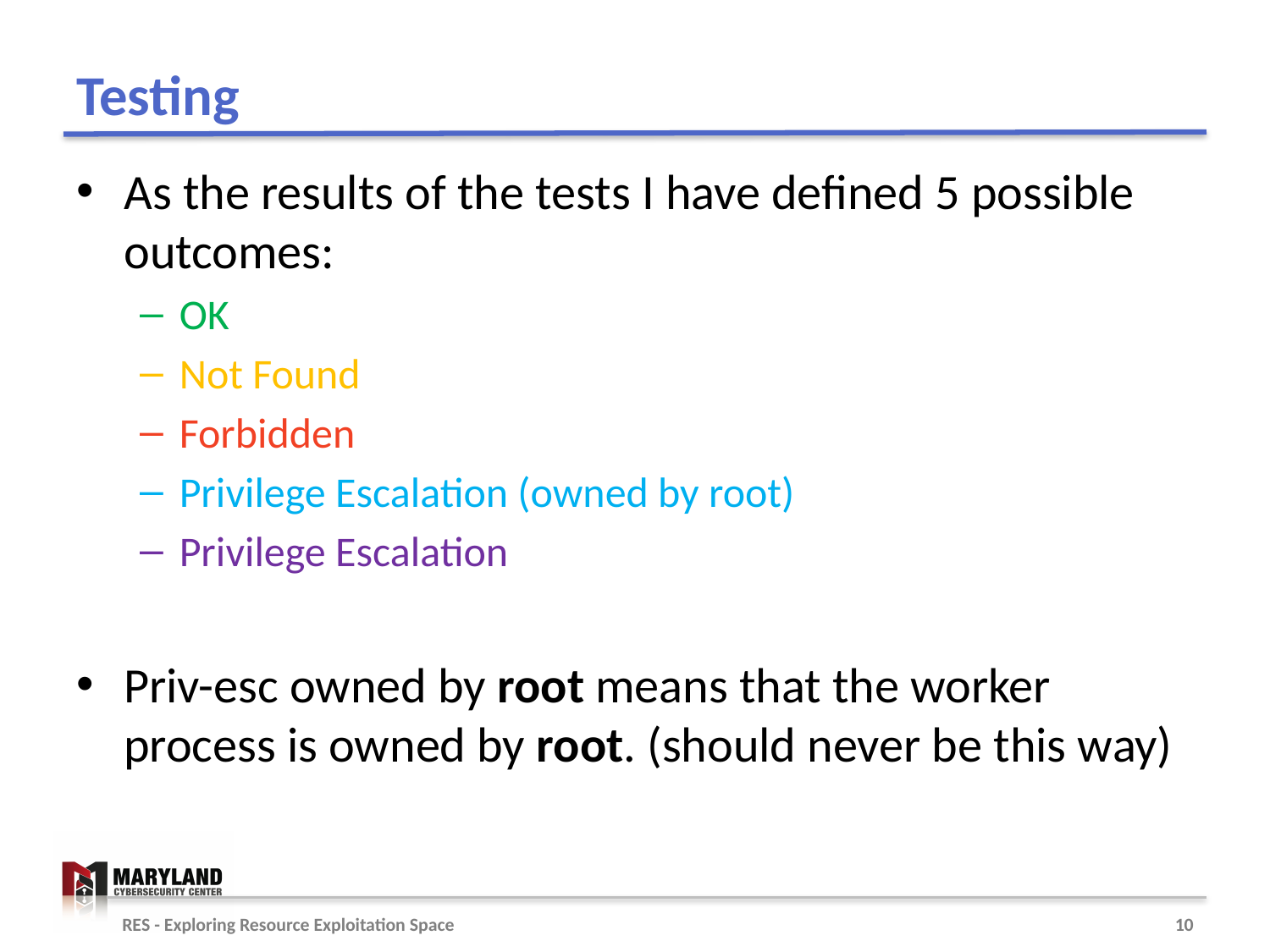

# Testing
As the results of the tests I have defined 5 possible outcomes:
OK
Not Found
Forbidden
Privilege Escalation (owned by root)
Privilege Escalation

Priv-esc owned by root means that the worker process is owned by root. (should never be this way)

RES - Exploring Resource Exploitation Space
10